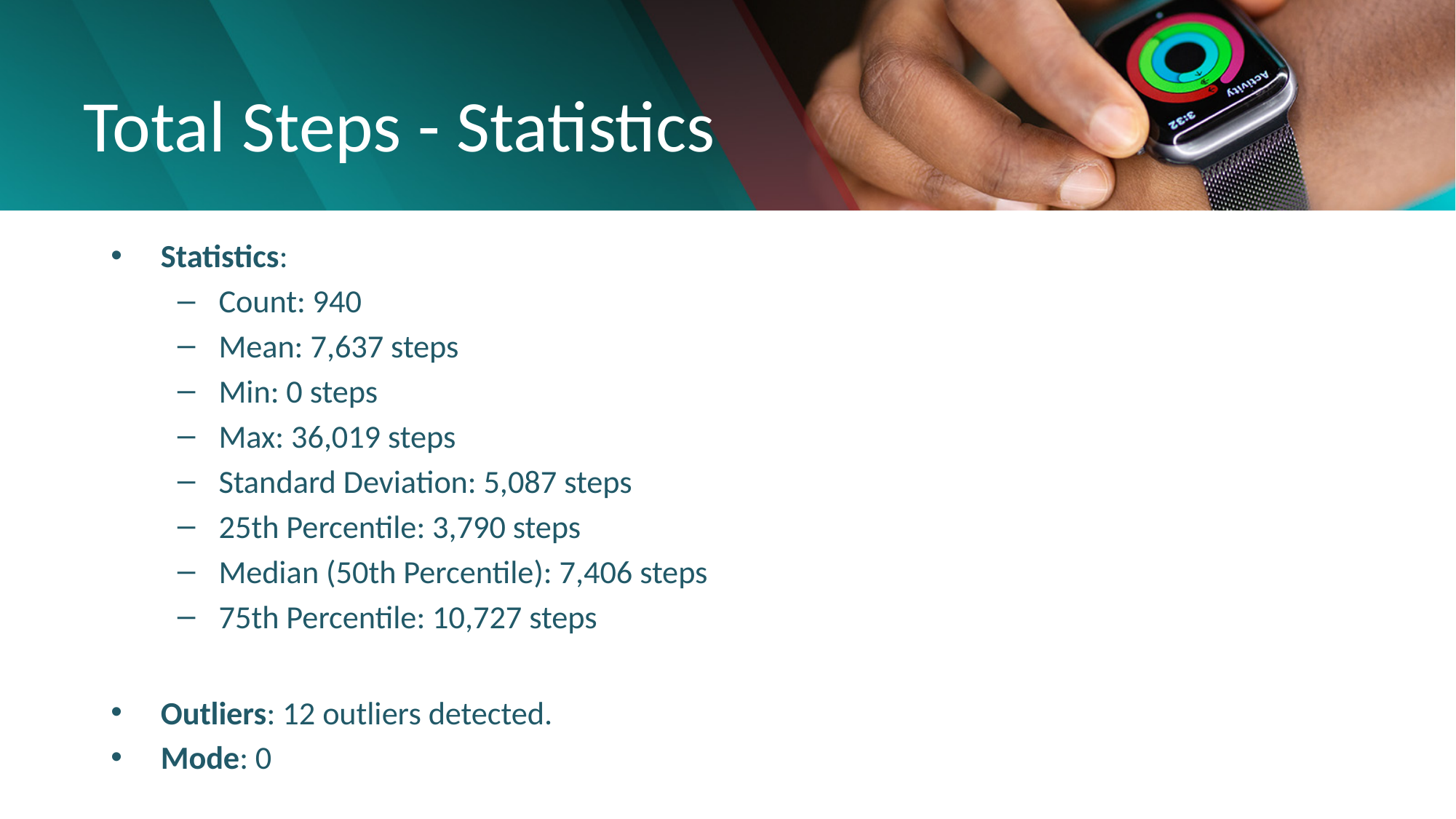

# Total Steps - Statistics
Statistics:
Count: 940
Mean: 7,637 steps
Min: 0 steps
Max: 36,019 steps
Standard Deviation: 5,087 steps
25th Percentile: 3,790 steps
Median (50th Percentile): 7,406 steps
75th Percentile: 10,727 steps

Outliers: 12 outliers detected.
Mode: 0